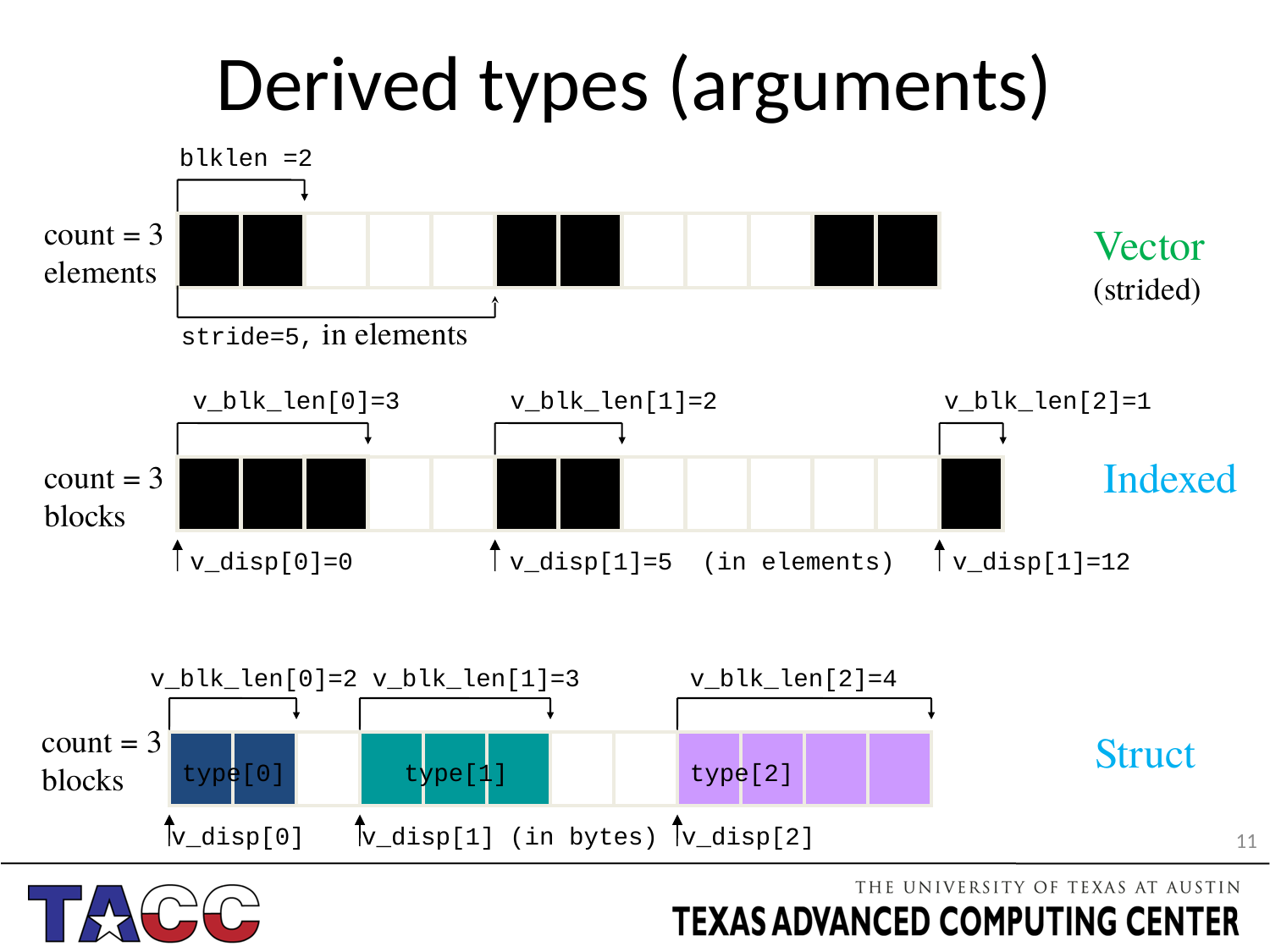

# Derived types (arguments)
blklen =2

count = 3
elements
Vector
(strided)

stride=5, in elements
v_blk_len[0]=3
v_blk_len[1]=2
v_blk_len[2]=1

Indexed
count = 3
blocks

v_disp[0]=0

v_disp[1]=5  (in elements)

v_disp[1]=12
v_blk_len[0]=2
v_blk_len[1]=3
v_blk_len[2]=4

count = 3
blocks
Struct

type[0]
type[1]
type[2]
v_disp[0]

v_disp[1] (in bytes)

v_disp[2]

11